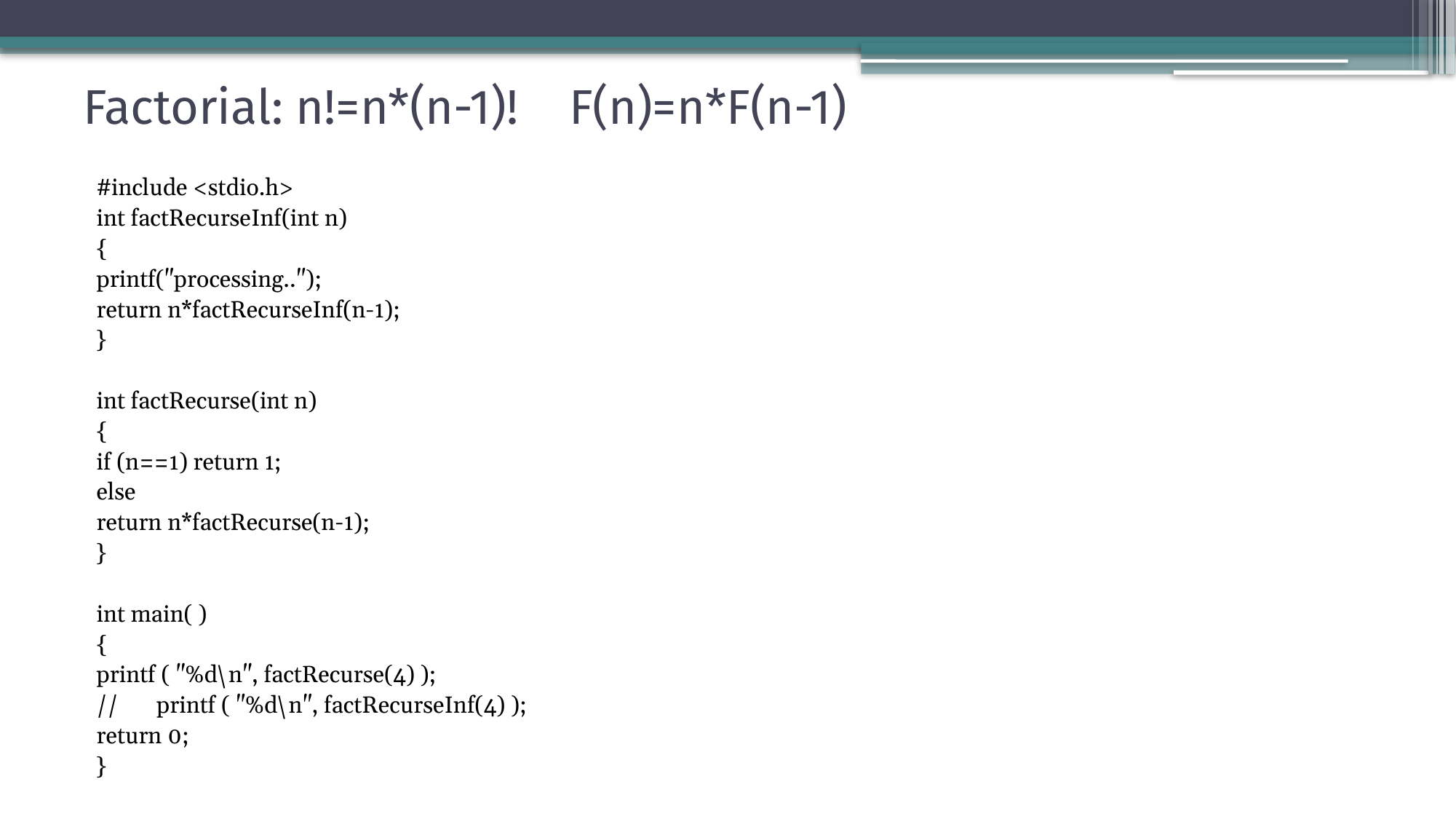

# Factorial: n!=n*(n-1)!    F(n)=n*F(n-1)
#include <stdio.h>
int factRecurseInf(int n)
{
	printf("processing..");
	return n*factRecurseInf(n-1);
}

int factRecurse(int n)
{
	if (n==1) return 1;
	else
		return n*factRecurse(n-1);
}

int main( )
{
	printf ( "%d\n", factRecurse(4) );
//	printf ( "%d\n", factRecurseInf(4) );
	return 0;
}